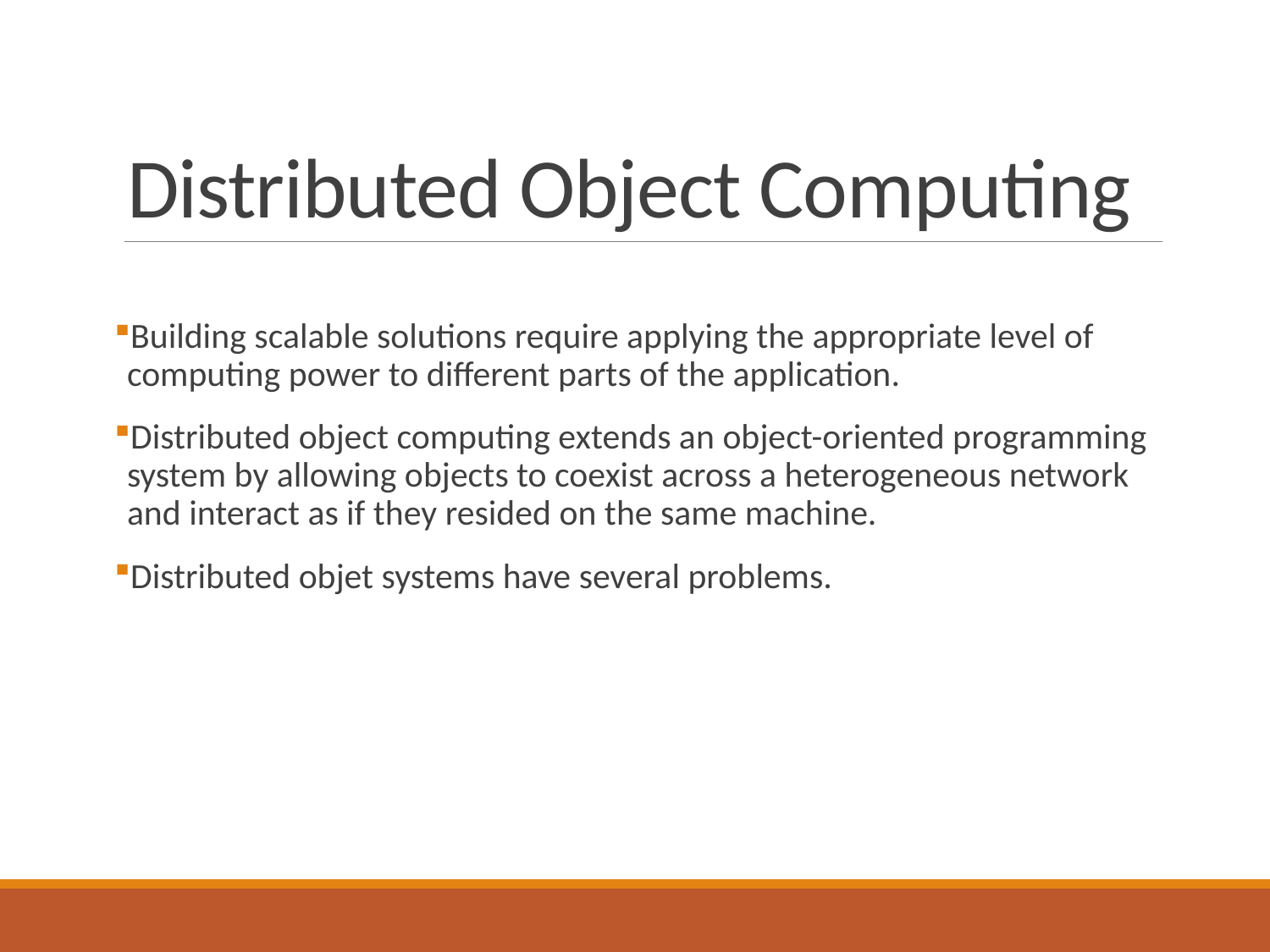

# Distributed Object Computing
Building scalable solutions require applying the appropriate level of computing power to different parts of the application.
Distributed object computing extends an object-oriented programming system by allowing objects to coexist across a heterogeneous network and interact as if they resided on the same machine.
Distributed objet systems have several problems.